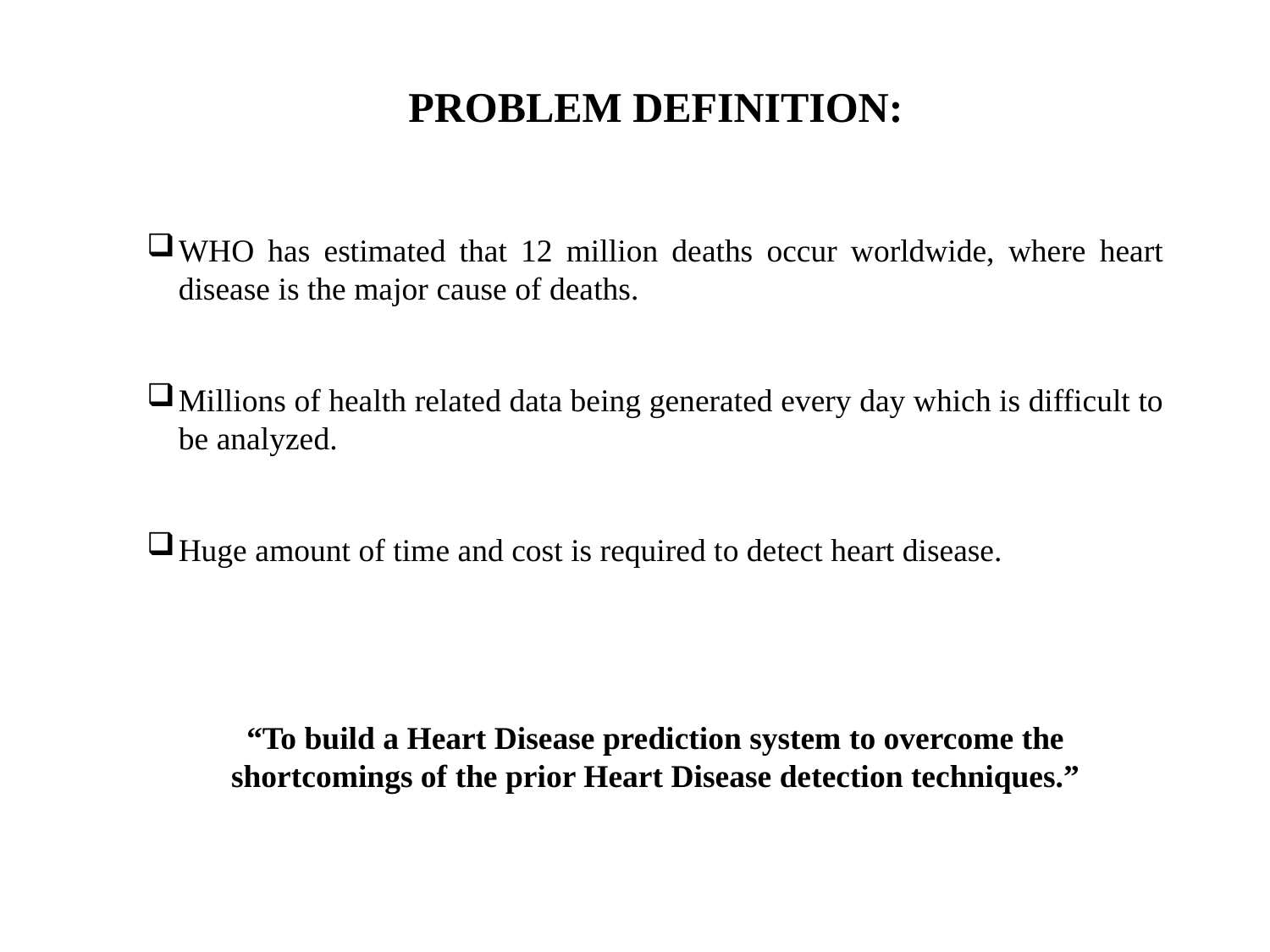

# PROBLEM DEFINITION:
WHO has estimated that 12 million deaths occur worldwide, where heart disease is the major cause of deaths.

Millions of health related data being generated every day which is difficult to be analyzed.

Huge amount of time and cost is required to detect heart disease.

“To build a Heart Disease prediction system to overcome the shortcomings of the prior Heart Disease detection techniques.”